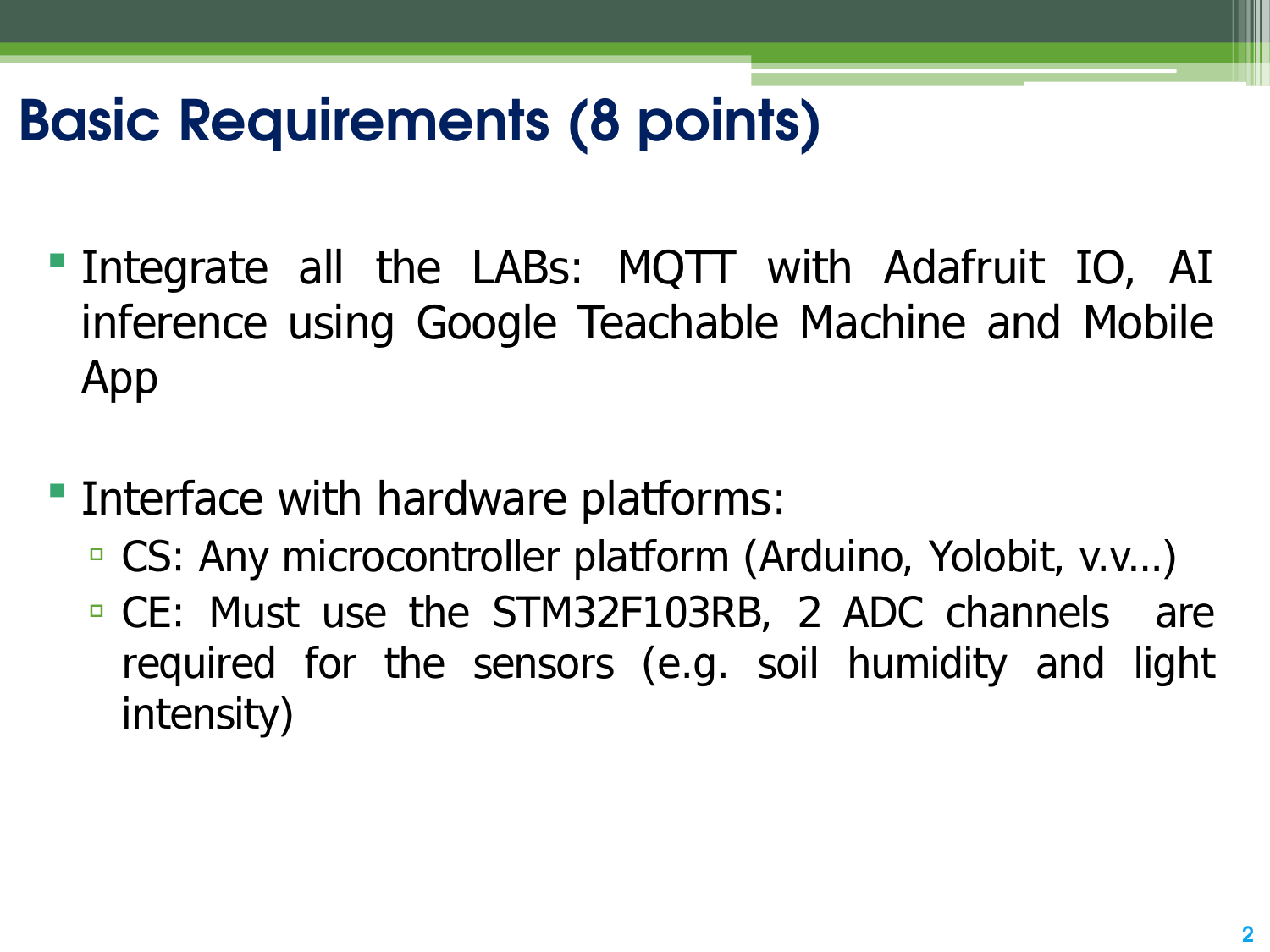

# Basic Requirements (8 points)
Integrate all the LABs: MQTT with Adafruit IO, AI inference using Google Teachable Machine and Mobile App

Interface with hardware platforms:
CS: Any microcontroller platform (Arduino, Yolobit, v.v…)
CE: Must use the STM32F103RB, 2 ADC channels  are required for the sensors (e.g. soil humidity and light intensity)